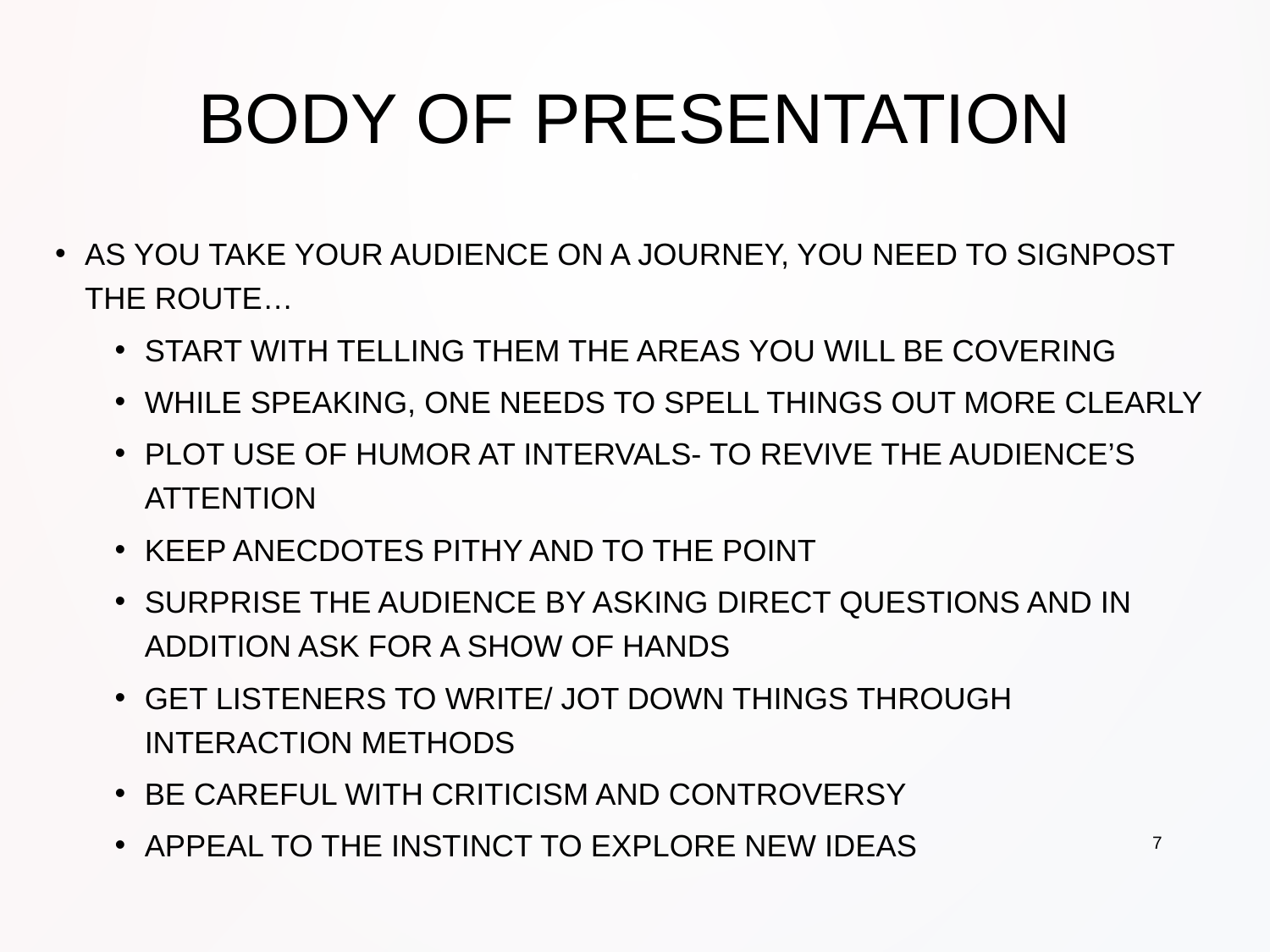

# Body of Presentation
As you take your audience on a journey, you need to signpost the route…
Start with telling them the areas you will be covering
While speaking, one needs to spell things out more clearly
Plot use of humor at intervals- to revive the audience’s attention
Keep anecdotes pithy and to the point
Surprise the audience by asking direct questions and in addition ask for a show of hands
Get listeners to write/ jot down things through interaction methods
Be careful with criticism and controversy
Appeal to the instinct to explore new ideas

7